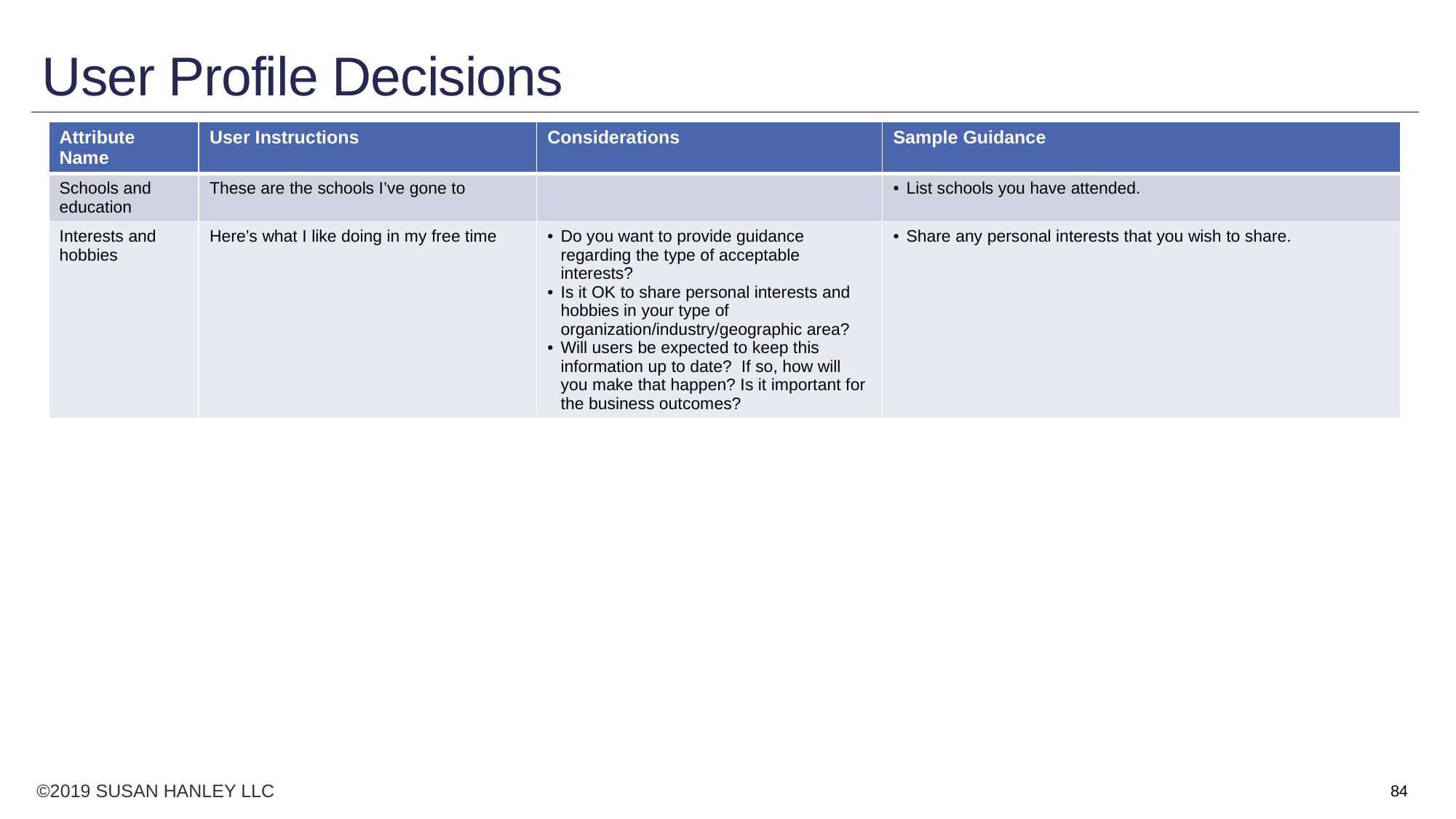

# User Profile Decisions
| Attribute Name | User Instructions | Considerations | Sample Guidance |
| --- | --- | --- | --- |
| Schools and education | These are the schools I’ve gone to |  | List schools you have attended. |
| Interests and hobbies | Here’s what I like doing in my free time | Do you want to provide guidance regarding the type of acceptable interests? Is it OK to share personal interests and hobbies in your type of organization/industry/geographic area? Will users be expected to keep this information up to date? If so, how will you make that happen? Is it important for the business outcomes? | Share any personal interests that you wish to share. |
84